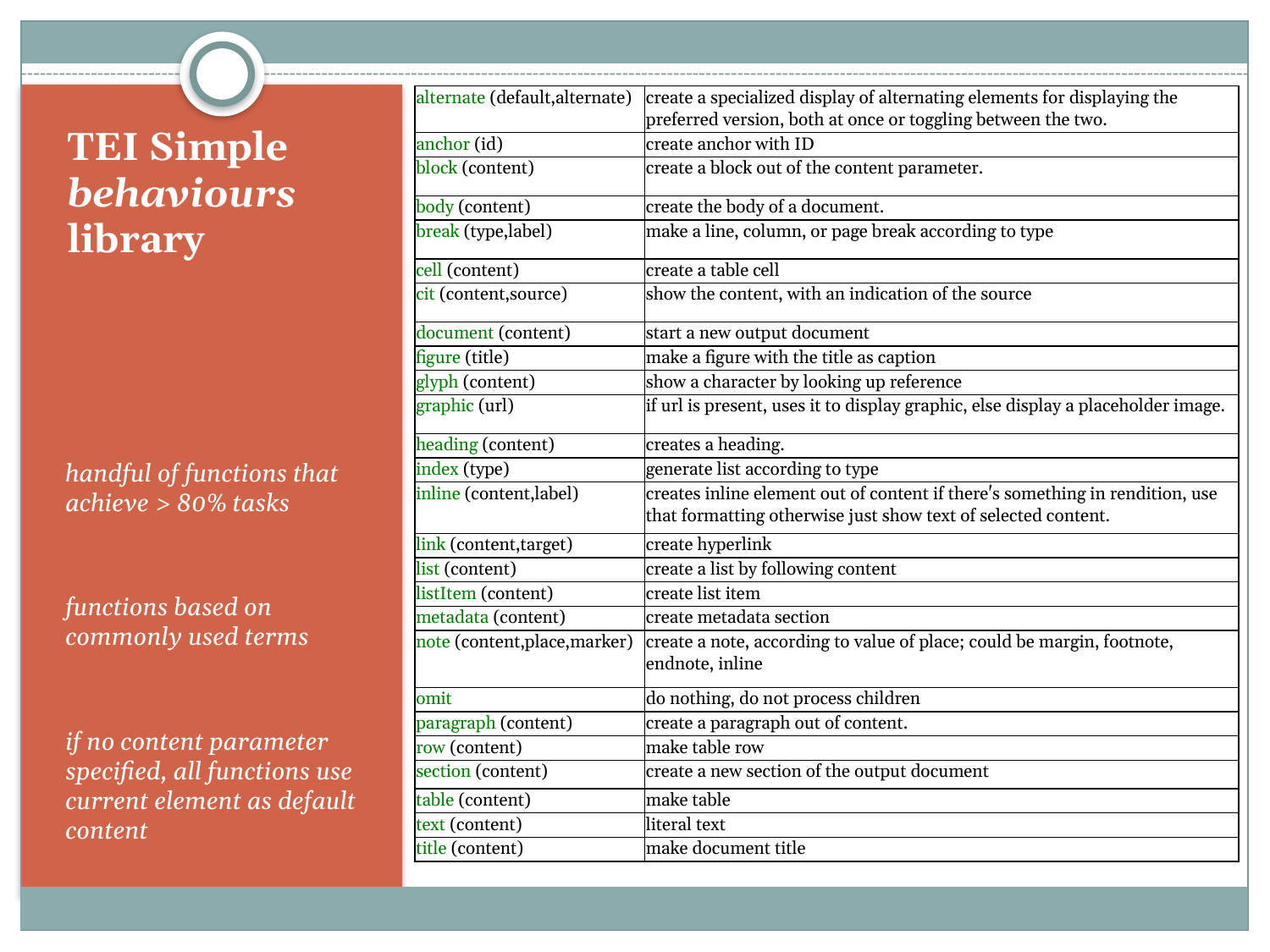

| alternate (default,alternate) | create a specialized display of alternating elements for displaying the preferred version, both at once or toggling between the two. |
| --- | --- |
| anchor (id) | create anchor with ID |
| block (content) | create a block out of the content parameter. |
| body (content) | create the body of a document. |
| break (type,label) | make a line, column, or page break according to type |
| cell (content) | create a table cell |
| cit (content,source) | show the content, with an indication of the source |
| document (content) | start a new output document |
| figure (title) | make a figure with the title as caption |
| glyph (content) | show a character by looking up reference |
| graphic (url) | if url is present, uses it to display graphic, else display a placeholder image. |
| heading (content) | creates a heading. |
| index (type) | generate list according to type |
| inline (content,label) | creates inline element out of content if there's something in rendition, use that formatting otherwise just show text of selected content. |
| link (content,target) | create hyperlink |
| list (content) | create a list by following content |
| listItem (content) | create list item |
| metadata (content) | create metadata section |
| note (content,place,marker) | create a note, according to value of place; could be margin, footnote, endnote, inline |
| omit | do nothing, do not process children |
| paragraph (content) | create a paragraph out of content. |
| row (content) | make table row |
| section (content) | create a new section of the output document |
| table (content) | make table |
| text (content) | literal text |
| title (content) | make document title |
inline
block
…
# TEI Simple behaviours library

handful of functions that achieve > 80% tasks

functions based on commonly used terms

if no content parameter specified, all functions use current element as default content